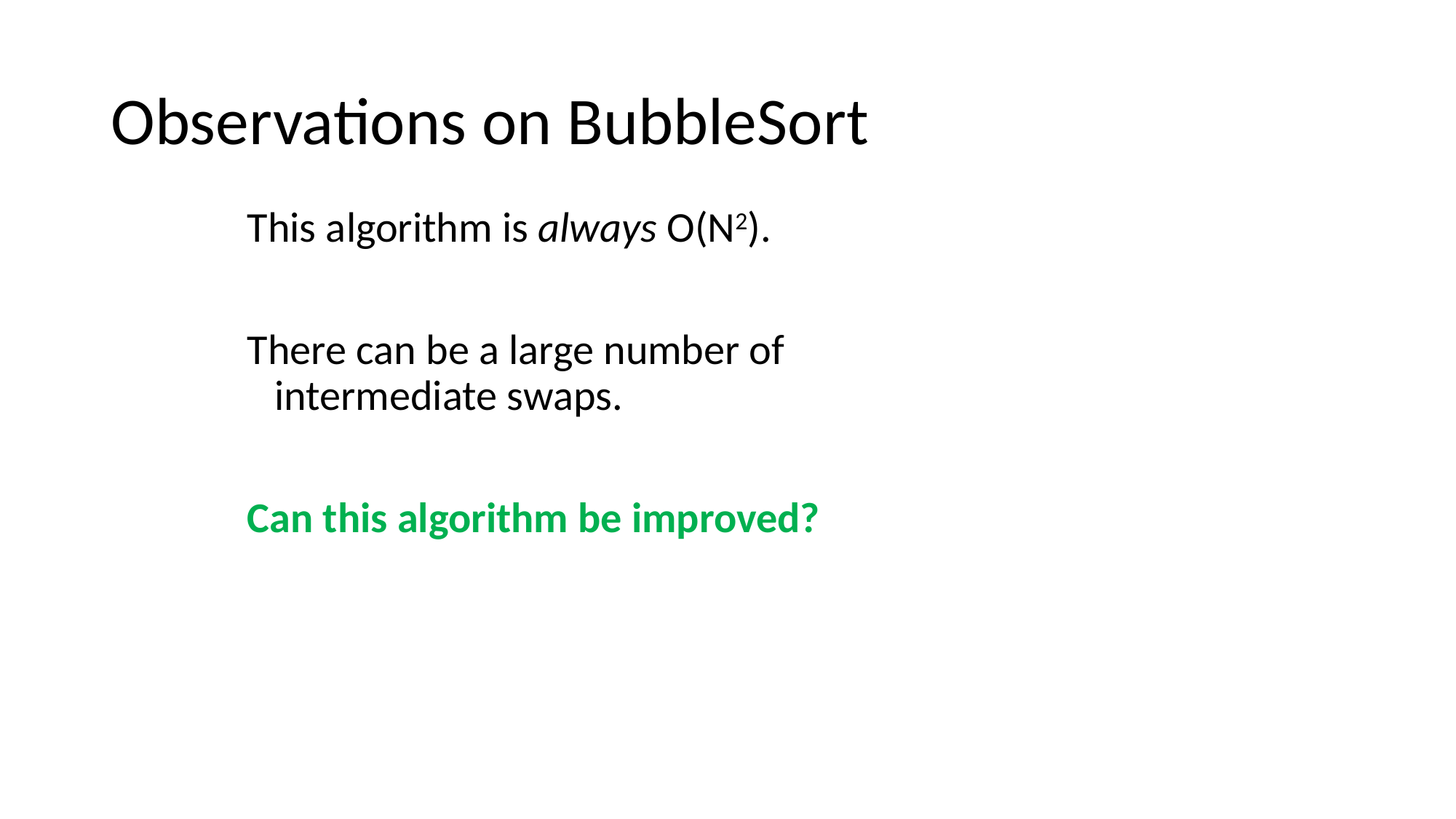

# Observations on BubbleSort
This algorithm is always O(N2).

There can be a large number of
intermediate swaps.

Can this algorithm be improved?